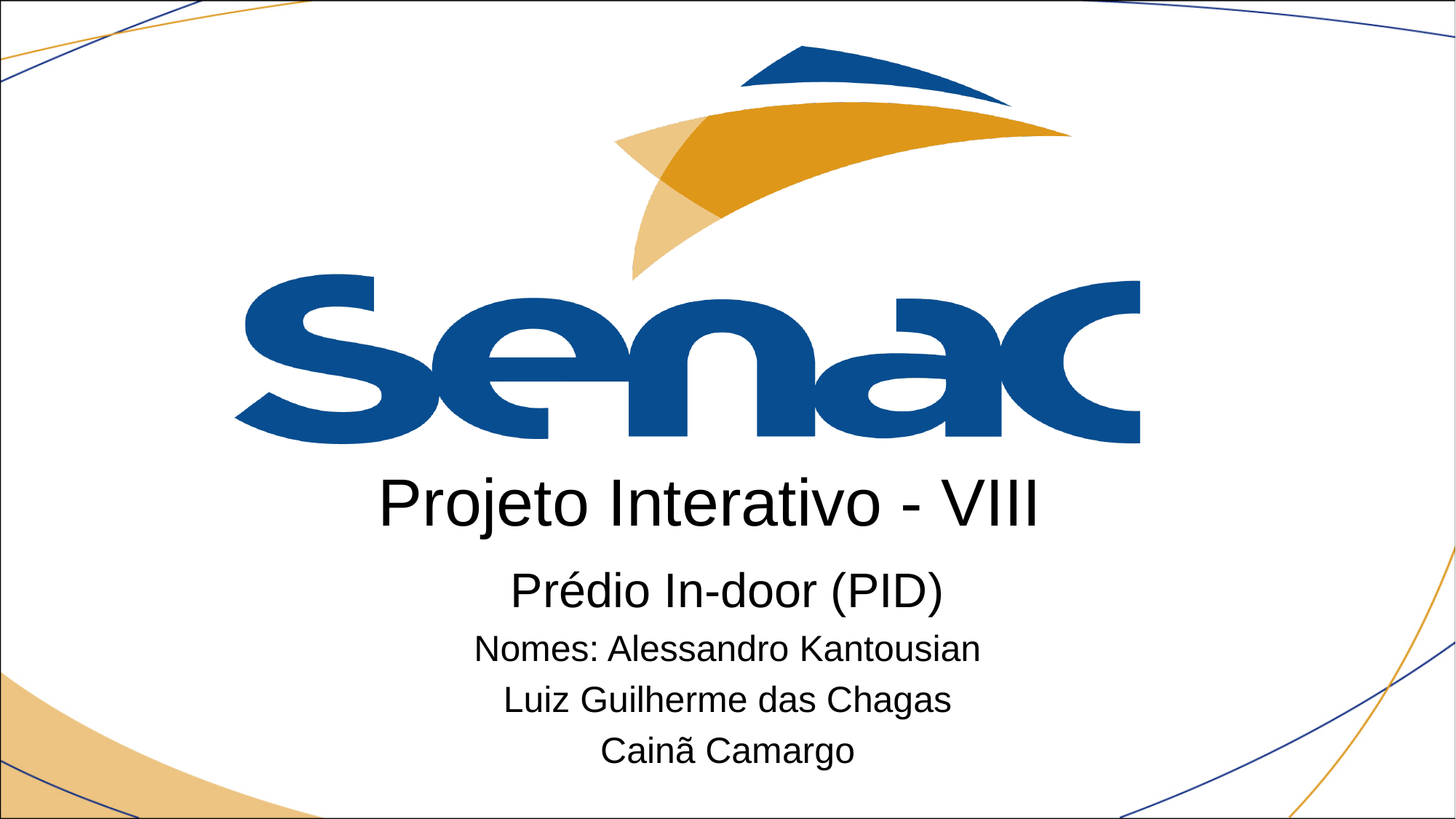

# Projeto Interativo - VIII
Prédio In-door (PID)
Nomes: Alessandro Kantousian
Luiz Guilherme das Chagas
Cainã Camargo